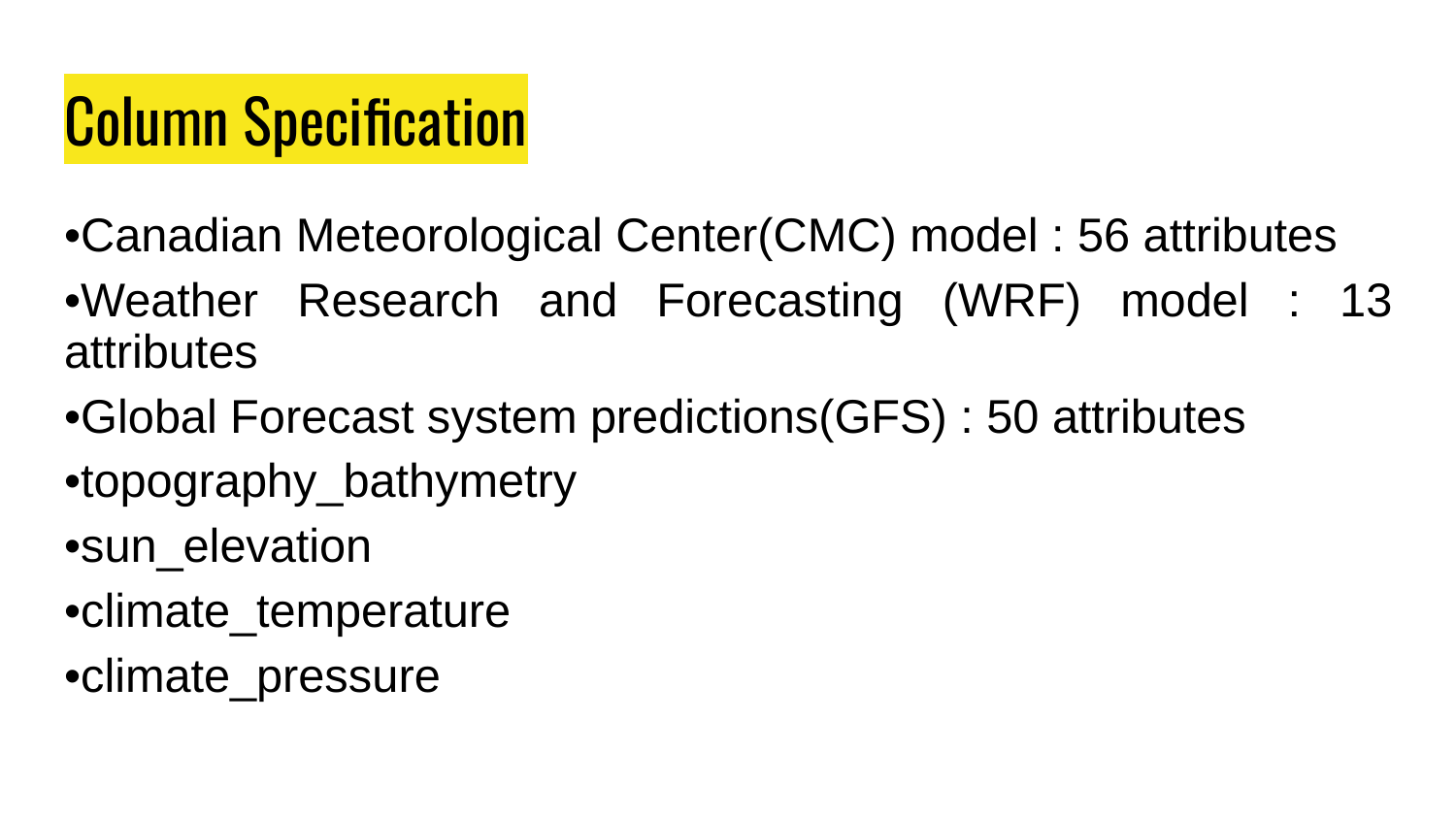

# Column Specification
•Canadian Meteorological Center(CMC) model : 56 attributes
•Weather Research and Forecasting (WRF) model : 13 attributes
•Global Forecast system predictions(GFS) : 50 attributes
•topography_bathymetry
•sun_elevation
•climate_temperature
•climate_pressure